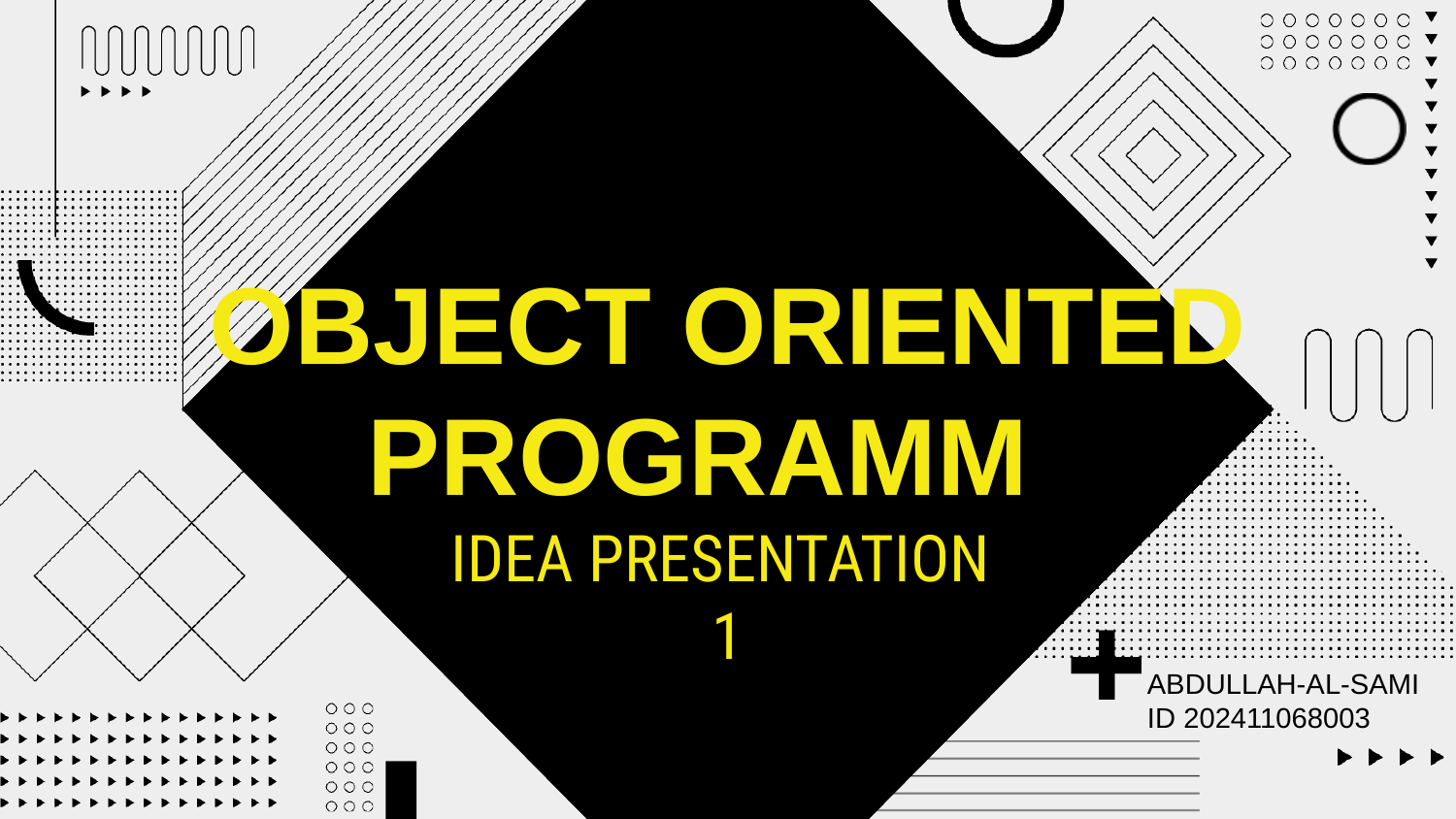

# OBJECT ORIENTED PROGRAMM
IDEA PRESENTATION
1
ABDULLAH-AL-SAMI
ID 202411068003